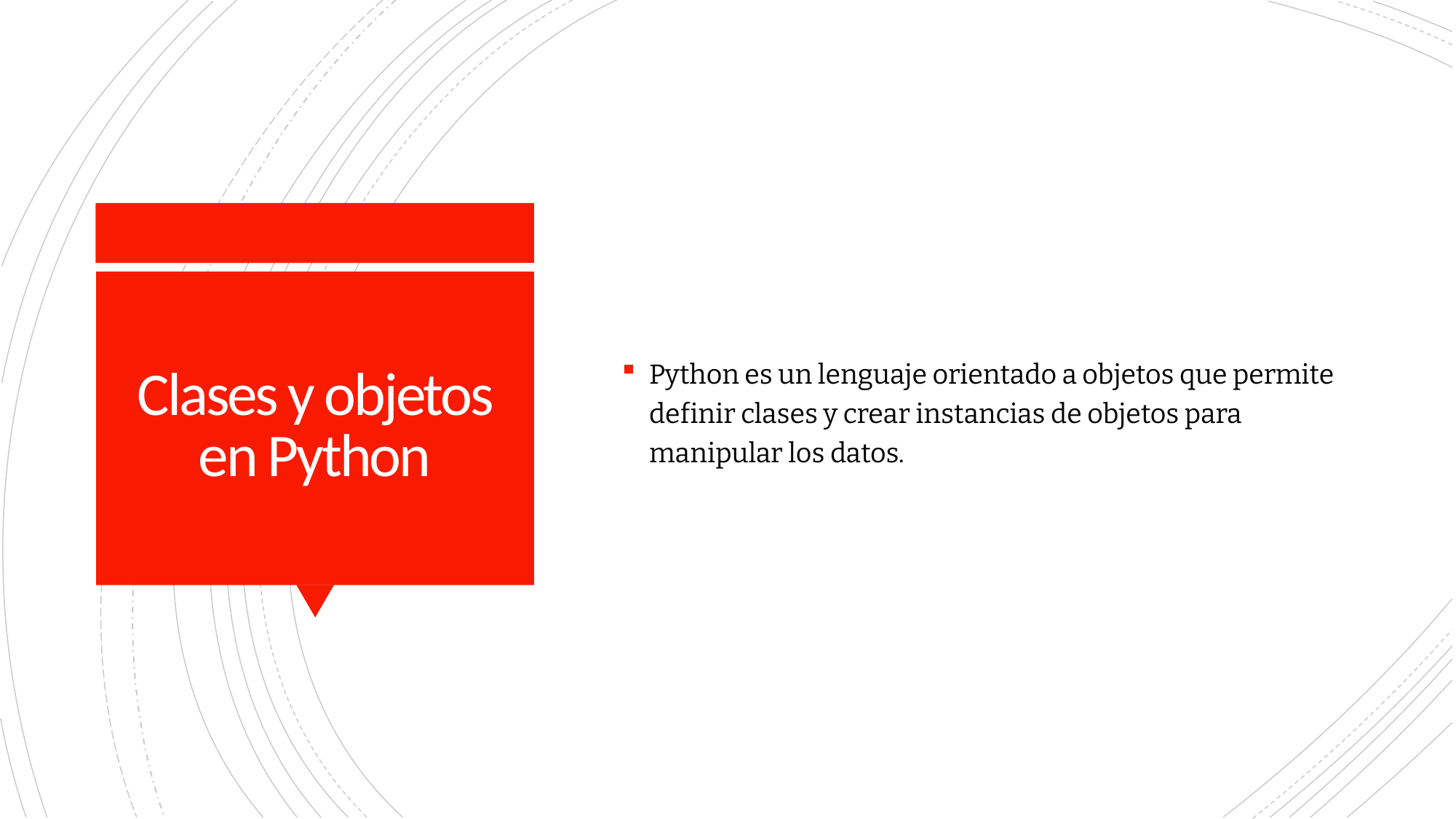

Python es un lenguaje orientado a objetos que permite definir clases y crear instancias de objetos para manipular los datos.
# Clases y objetos en Python